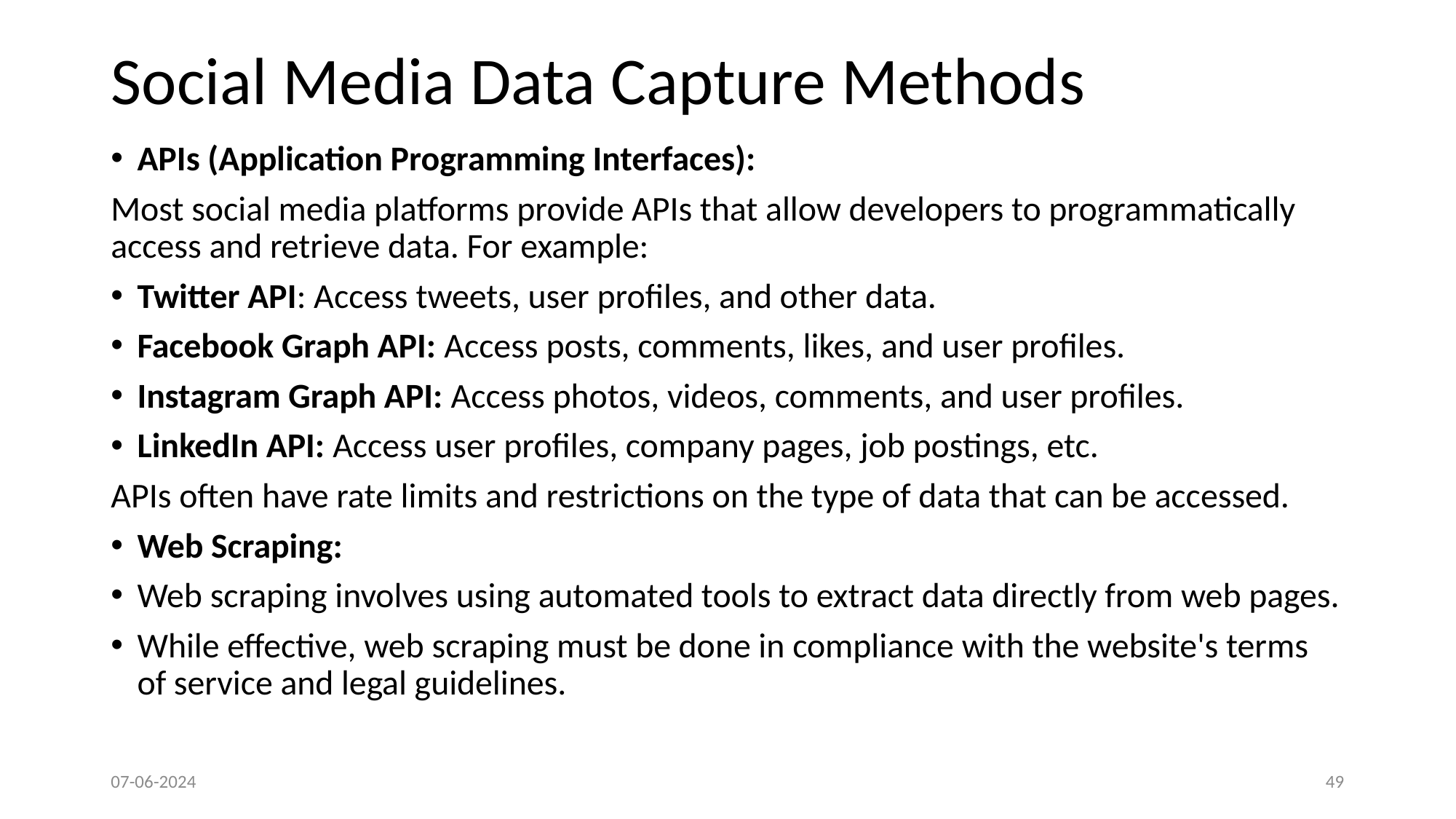

# Social Media Data Capture Methods
APIs (Application Programming Interfaces):
Most social media platforms provide APIs that allow developers to programmatically access and retrieve data. For example:
Twitter API: Access tweets, user profiles, and other data.
Facebook Graph API: Access posts, comments, likes, and user profiles.
Instagram Graph API: Access photos, videos, comments, and user profiles.
LinkedIn API: Access user profiles, company pages, job postings, etc.
APIs often have rate limits and restrictions on the type of data that can be accessed.
Web Scraping:
Web scraping involves using automated tools to extract data directly from web pages.
While effective, web scraping must be done in compliance with the website's terms of service and legal guidelines.

07-06-2024
49